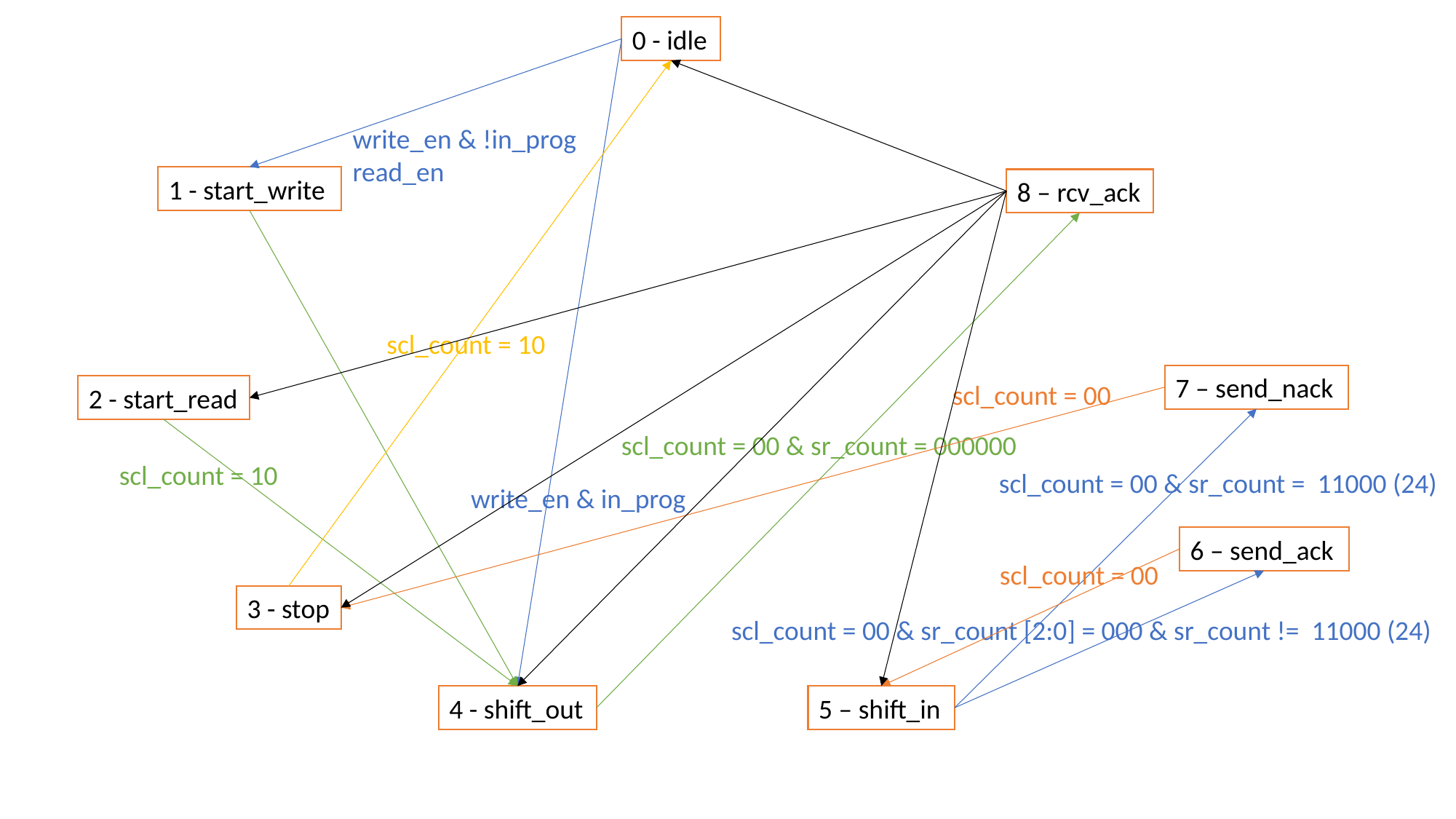

0 - idle
write_en & !in_prog
read_en
1 - start_write
8 – rcv_ack
scl_count = 10
7 – send_nack
scl_count = 00
2 - start_read
scl_count = 00 & sr_count = 000000
scl_count = 10
scl_count = 00 & sr_count =  11000 (24)
write_en & in_prog
6 – send_ack
scl_count = 00
3 - stop
scl_count = 00 & sr_count [2:0] = 000 & sr_count !=  11000 (24)
4 - shift_out
5 – shift_in